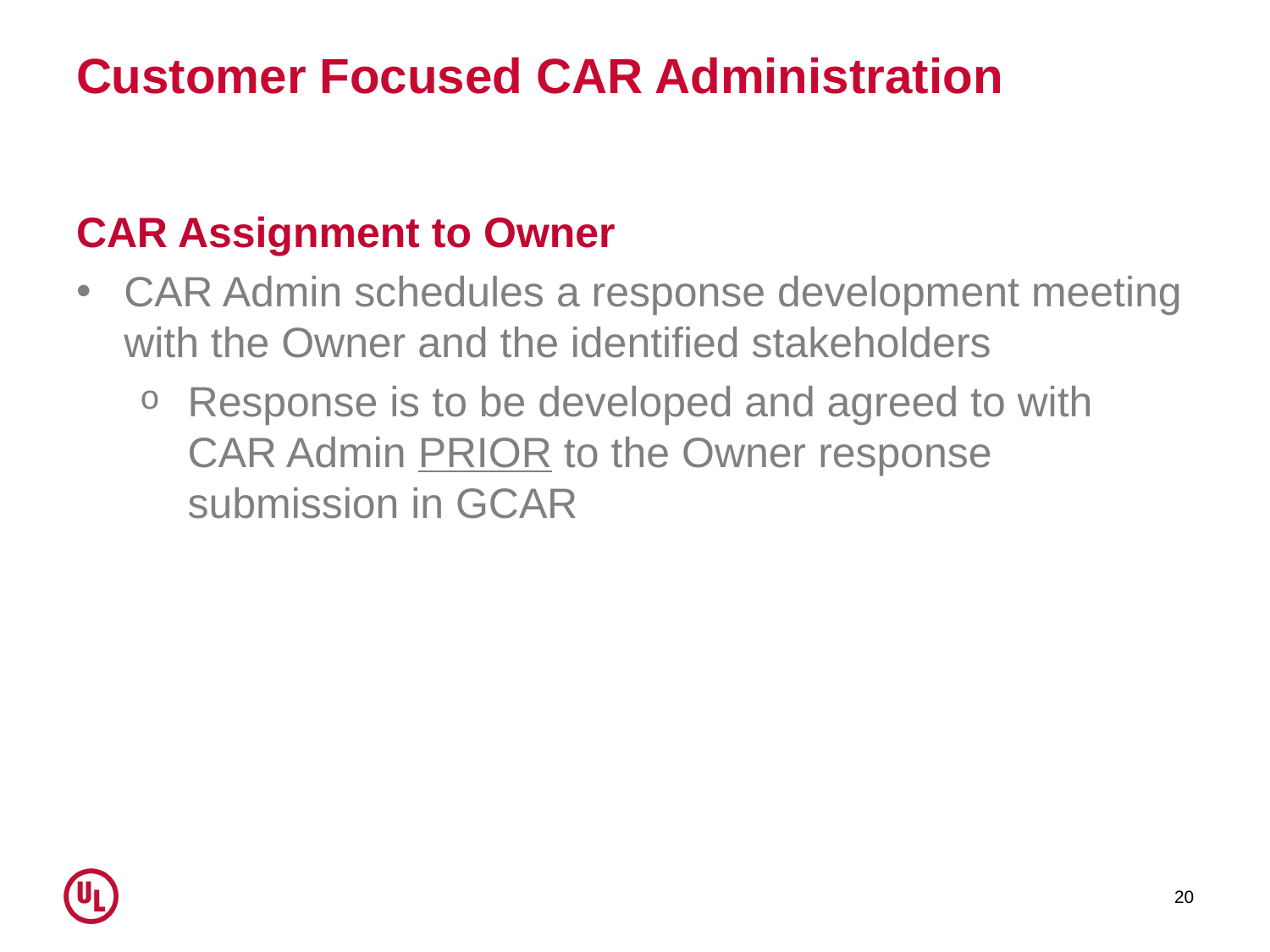

# Customer Focused CAR Administration
CAR Assignment to Owner
CAR Admin schedules a response development meeting with the Owner and the identified stakeholders
Response is to be developed and agreed to with CAR Admin PRIOR to the Owner response submission in GCAR
20